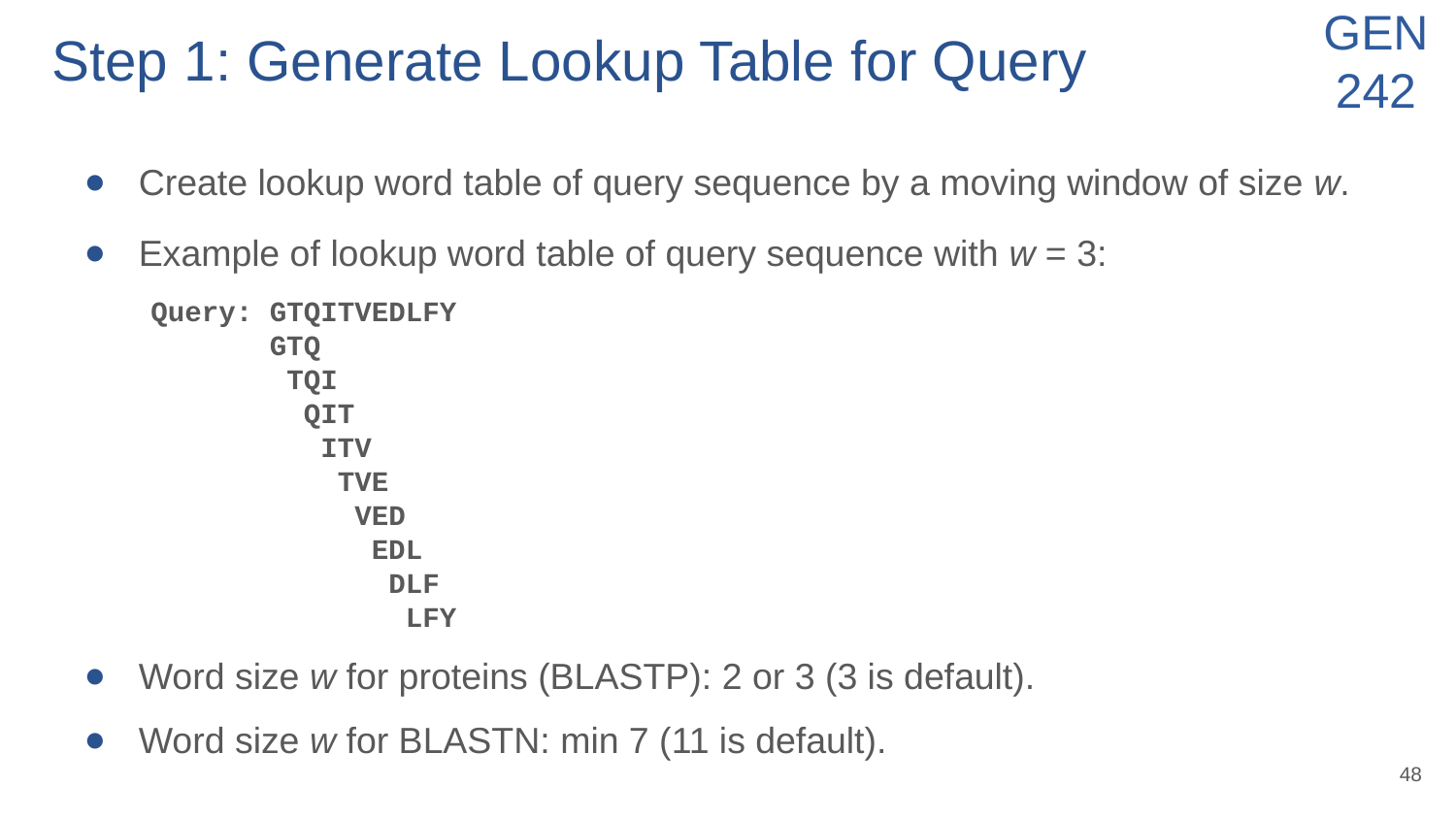

# Step 1: Generate Lookup Table for Query
Create lookup word table of query sequence by a moving window of size w.
Example of lookup word table of query sequence with w = 3:
     Query: GTQITVEDLFY
            GTQ
             TQI
              QIT
               ITV
                TVE
                 VED
                  EDL
                   DLF
                    LFY
Word size w for proteins (BLASTP): 2 or 3 (3 is default).
Word size w for BLASTN: min 7 (11 is default).

48